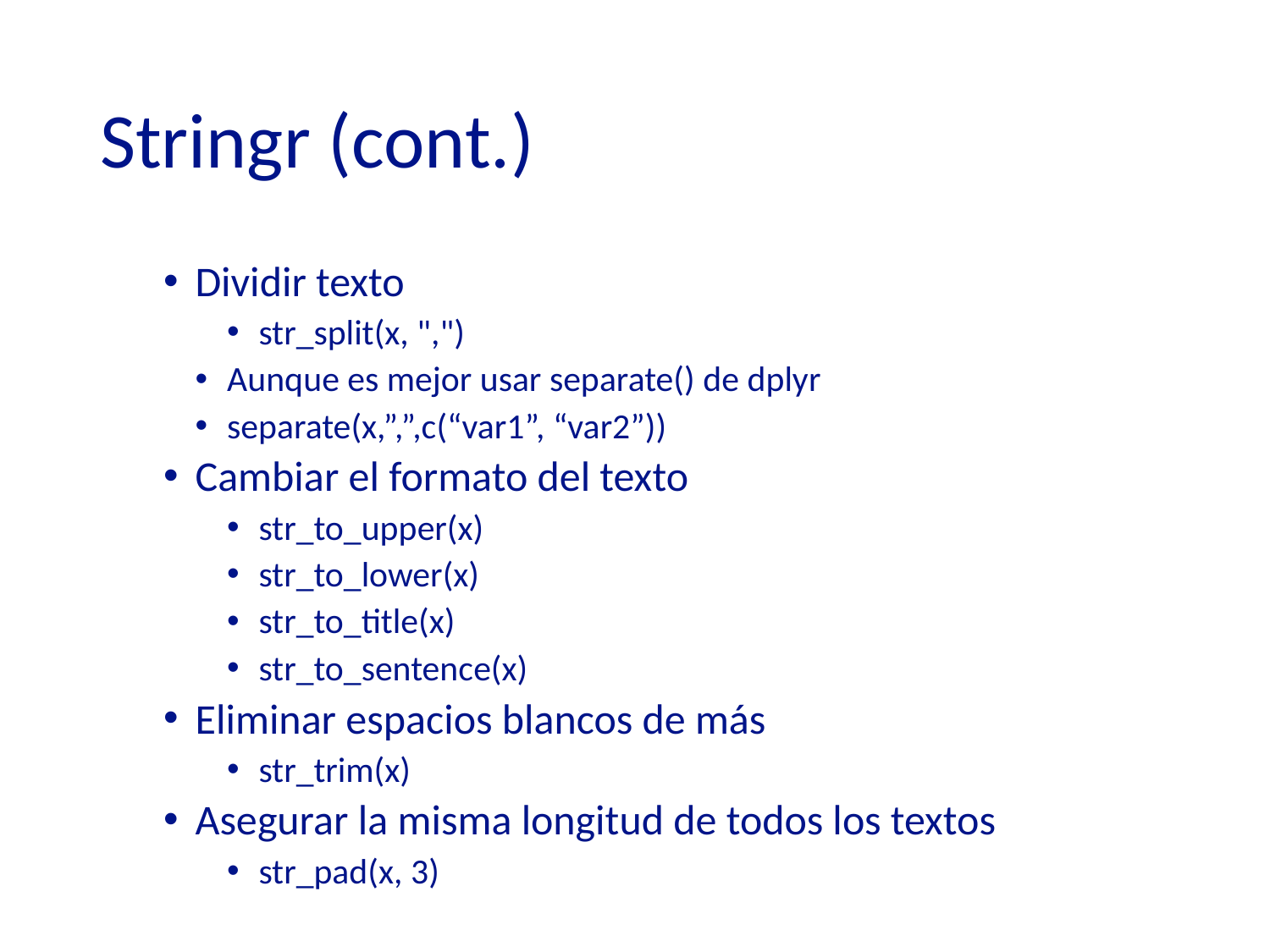

# Stringr (cont.)
Dividir texto
str_split(x, ",")
Aunque es mejor usar separate() de dplyr
separate(x,”,”,c(“var1”, “var2”))
Cambiar el formato del texto
str_to_upper(x)
str_to_lower(x)
str_to_title(x)
str_to_sentence(x)
Eliminar espacios blancos de más
str_trim(x)
Asegurar la misma longitud de todos los textos
str_pad(x, 3)